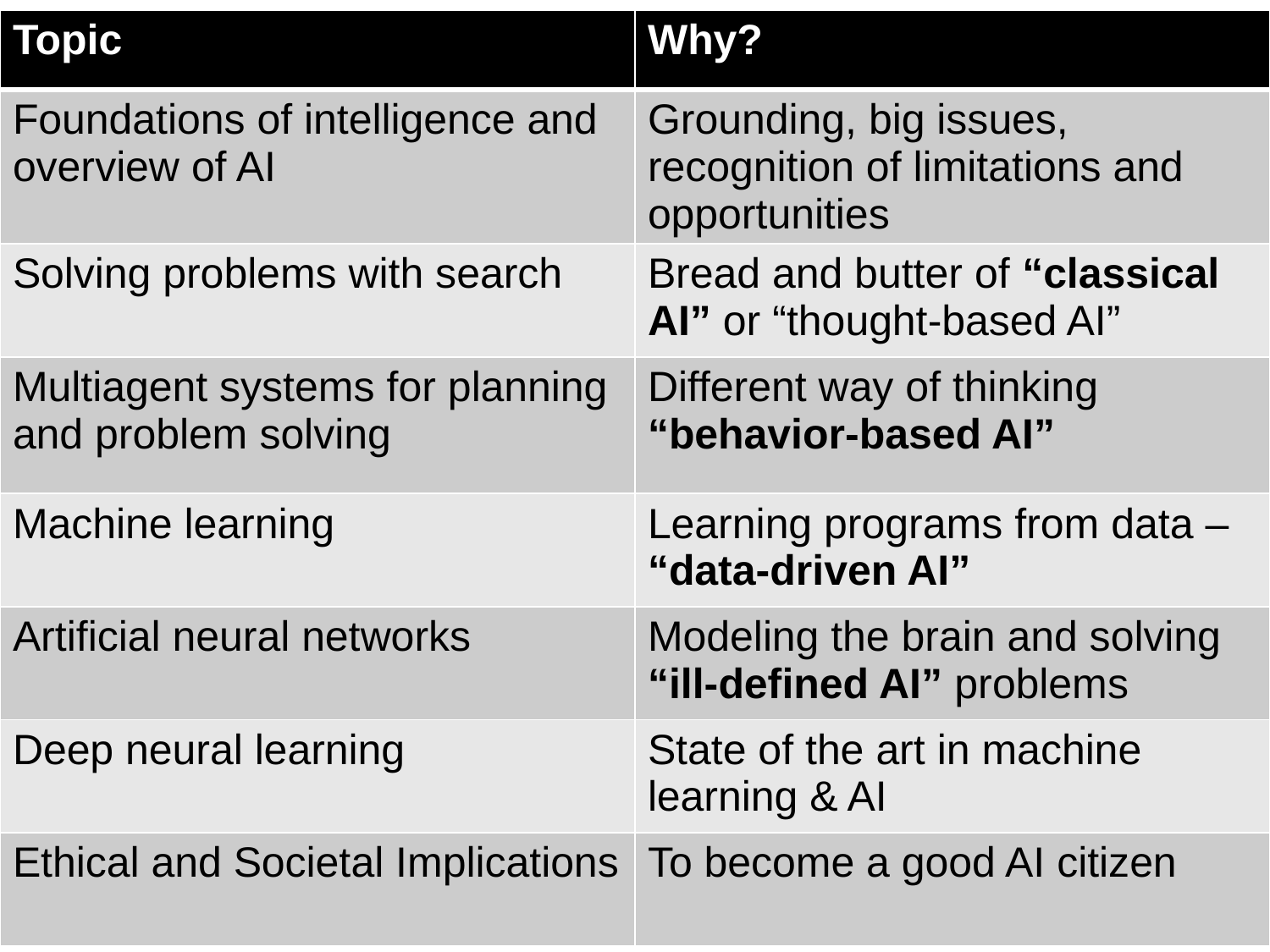

| Topic | Why? |
| --- | --- |
| Foundations of intelligence and overview of AI | Grounding, big issues, recognition of limitations and opportunities |
| Solving problems with search | Bread and butter of “classical AI” or “thought-based AI” |
| Multiagent systems for planning and problem solving | Different way of thinking “behavior-based AI” |
| Machine learning | Learning programs from data – “data-driven AI” |
| Artificial neural networks | Modeling the brain and solving “ill-defined AI” problems |
| Deep neural learning | State of the art in machine learning & AI |
| Ethical and Societal Implications | To become a good AI citizen |